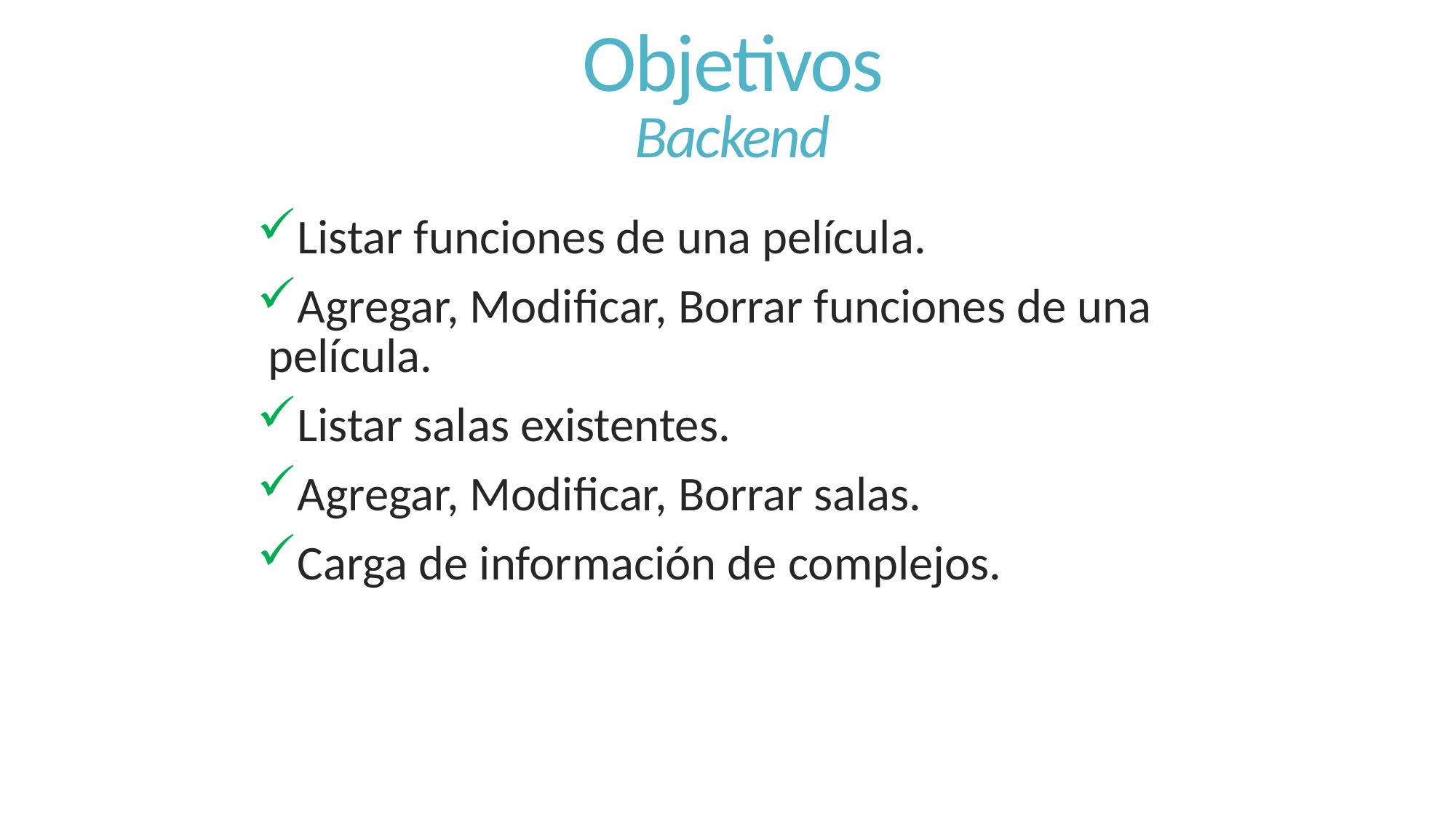

# Objetivos Backend
Listar funciones de una película.
Agregar, Modificar, Borrar funciones de una película.
Listar salas existentes.
Agregar, Modificar, Borrar salas.
Carga de información de complejos.